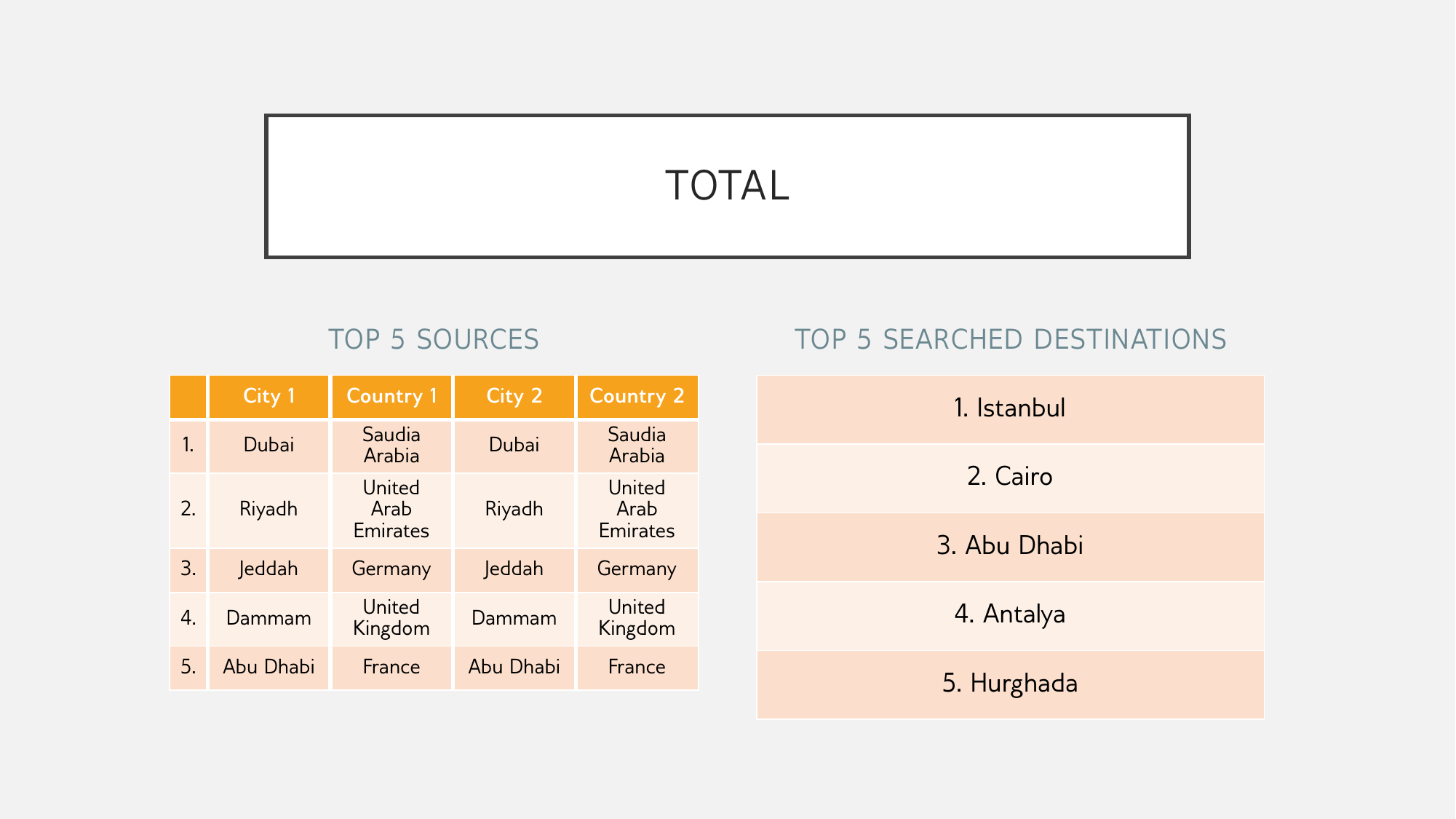

# Total
Top 5 Sources
Top 5 Searched Destinations
| 1. Istanbul |
| --- |
| 2. Cairo |
| 3. Abu Dhabi |
| 4. Antalya |
| 5. Hurghada |
|  | City 1 | Country 1 | City 2 | Country 2 |
| --- | --- | --- | --- | --- |
| 1. | Dubai | Saudia Arabia | Dubai | Saudia Arabia |
| 2. | Riyadh | United Arab Emirates | Riyadh | United Arab Emirates |
| 3. | Jeddah | Germany | Jeddah | Germany |
| 4. | Dammam | United Kingdom | Dammam | United Kingdom |
| 5. | Abu Dhabi | France | Abu Dhabi | France |